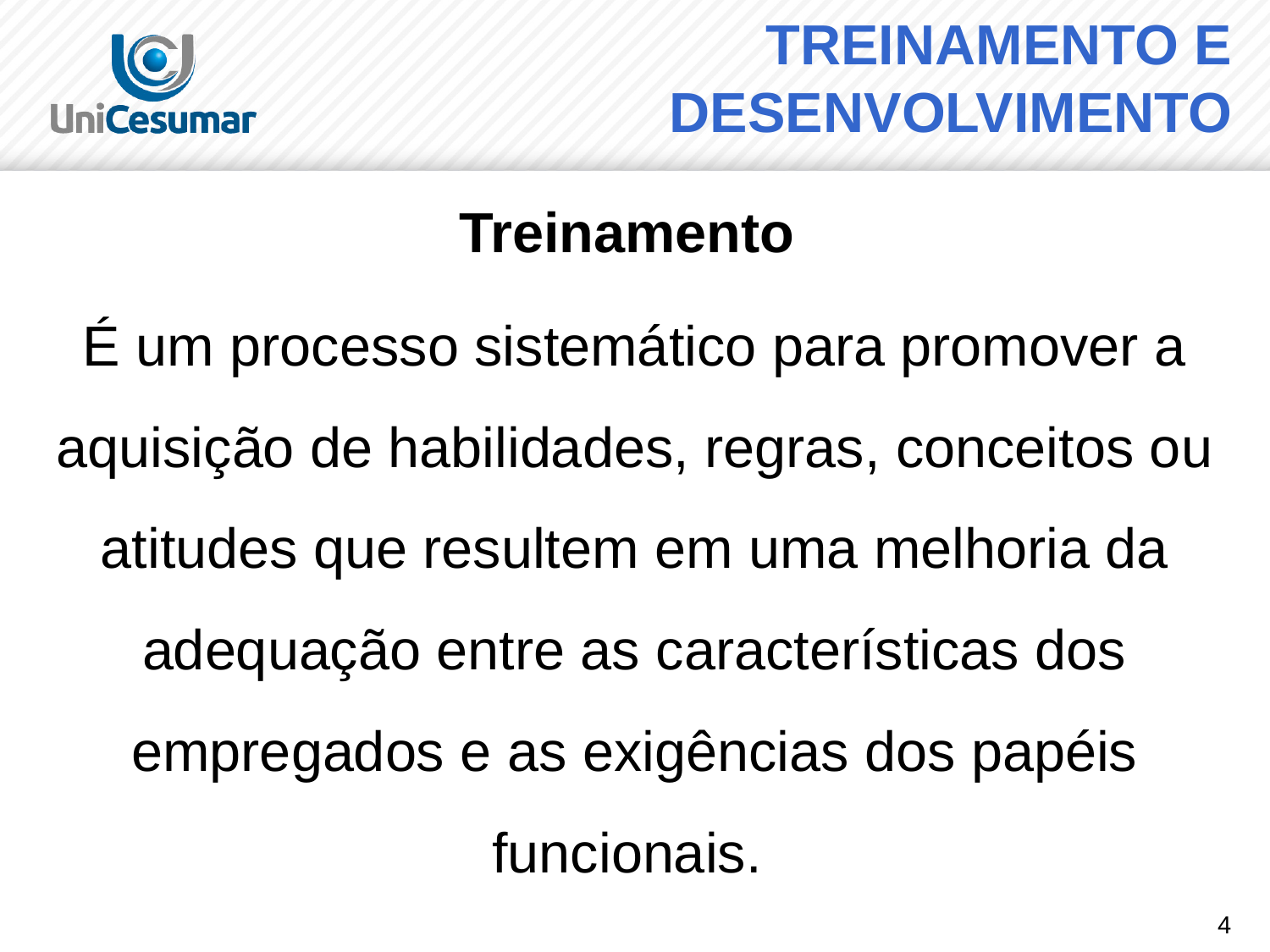

# TREINAMENTO E DESENVOLVIMENTO
Treinamento
É um processo sistemático para promover a aquisição de habilidades, regras, conceitos ou atitudes que resultem em uma melhoria da adequação entre as características dos empregados e as exigências dos papéis funcionais.